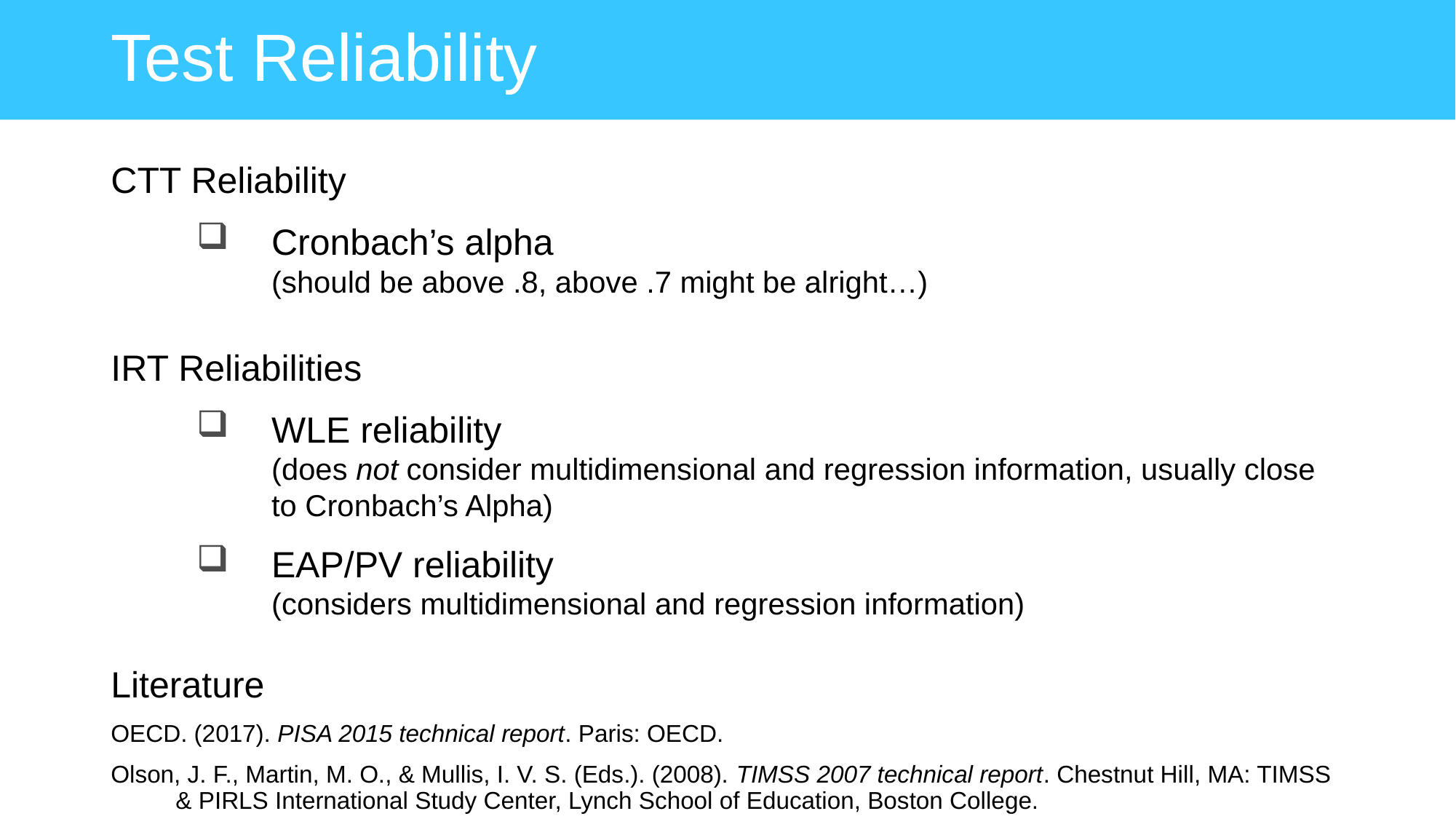

# Test Reliability
CTT Reliability
Cronbach’s alpha
(should be above .8, above .7 might be alright…)
IRT Reliabilities
WLE reliability
(does not consider multidimensional and regression information, usually close to Cronbach’s Alpha)
EAP/PV reliability
(considers multidimensional and regression information)
Literature
OECD. (2017). PISA 2015 technical report. Paris: OECD.
Olson, J. F., Martin, M. O., & Mullis, I. V. S. (Eds.). (2008). TIMSS 2007 technical report. Chestnut Hill, MA: TIMSS & PIRLS International Study Center, Lynch School of Education, Boston College.